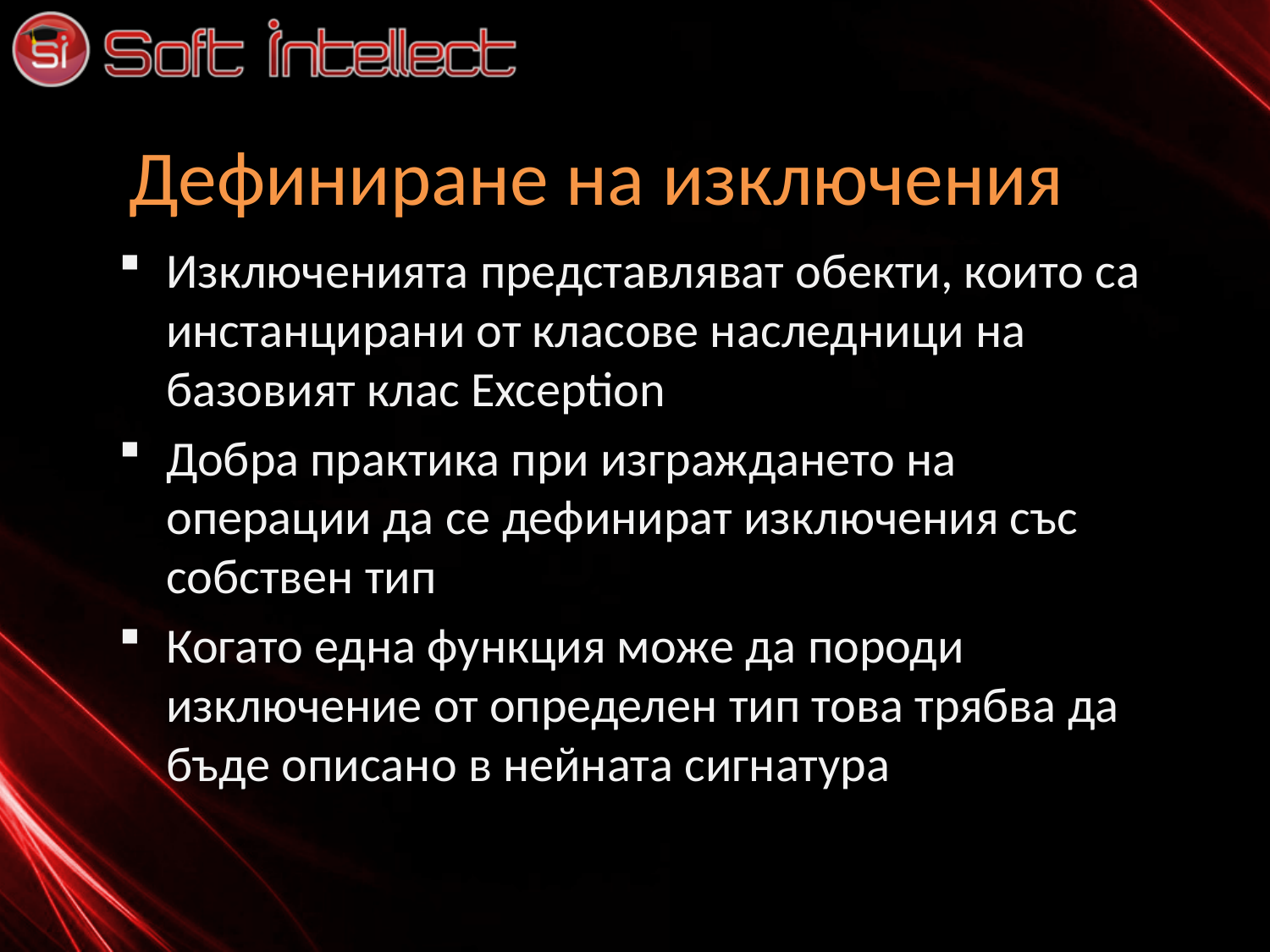

# Дефиниране на изключения
Изключенията представляват обекти, които са инстанцирани от класове наследници на базовият клас Exception
Добра практика при изграждането на операции да се дефинират изключения със собствен тип
Когато една функция може да породи изключение от определен тип това трябва да бъде описано в нейната сигнатура